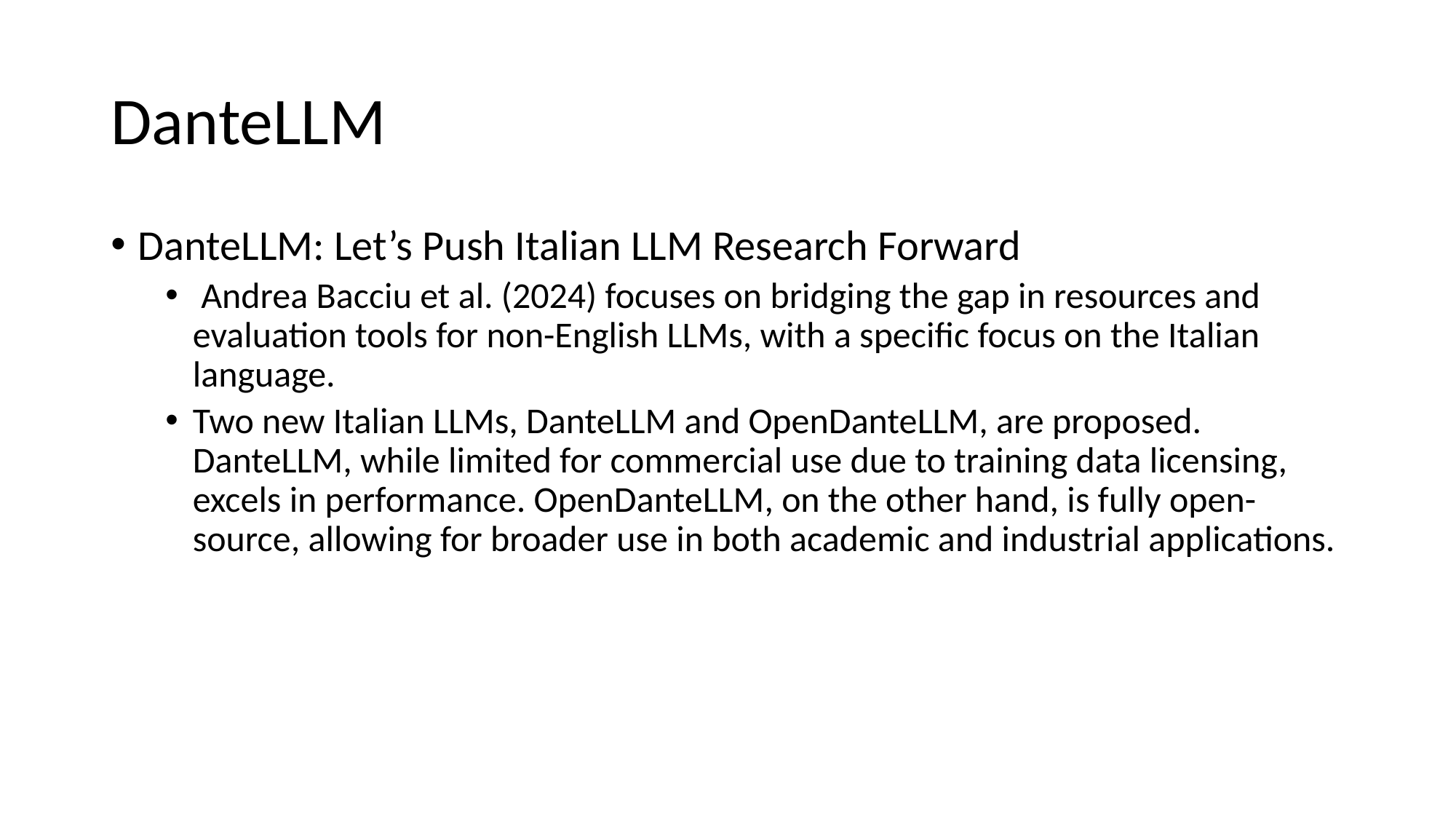

# DanteLLM
DanteLLM: Let’s Push Italian LLM Research Forward
 Andrea Bacciu et al. (2024) focuses on bridging the gap in resources and evaluation tools for non-English LLMs, with a specific focus on the Italian language.
Two new Italian LLMs, DanteLLM and OpenDanteLLM, are proposed. DanteLLM, while limited for commercial use due to training data licensing, excels in performance. OpenDanteLLM, on the other hand, is fully open-source, allowing for broader use in both academic and industrial applications.
4